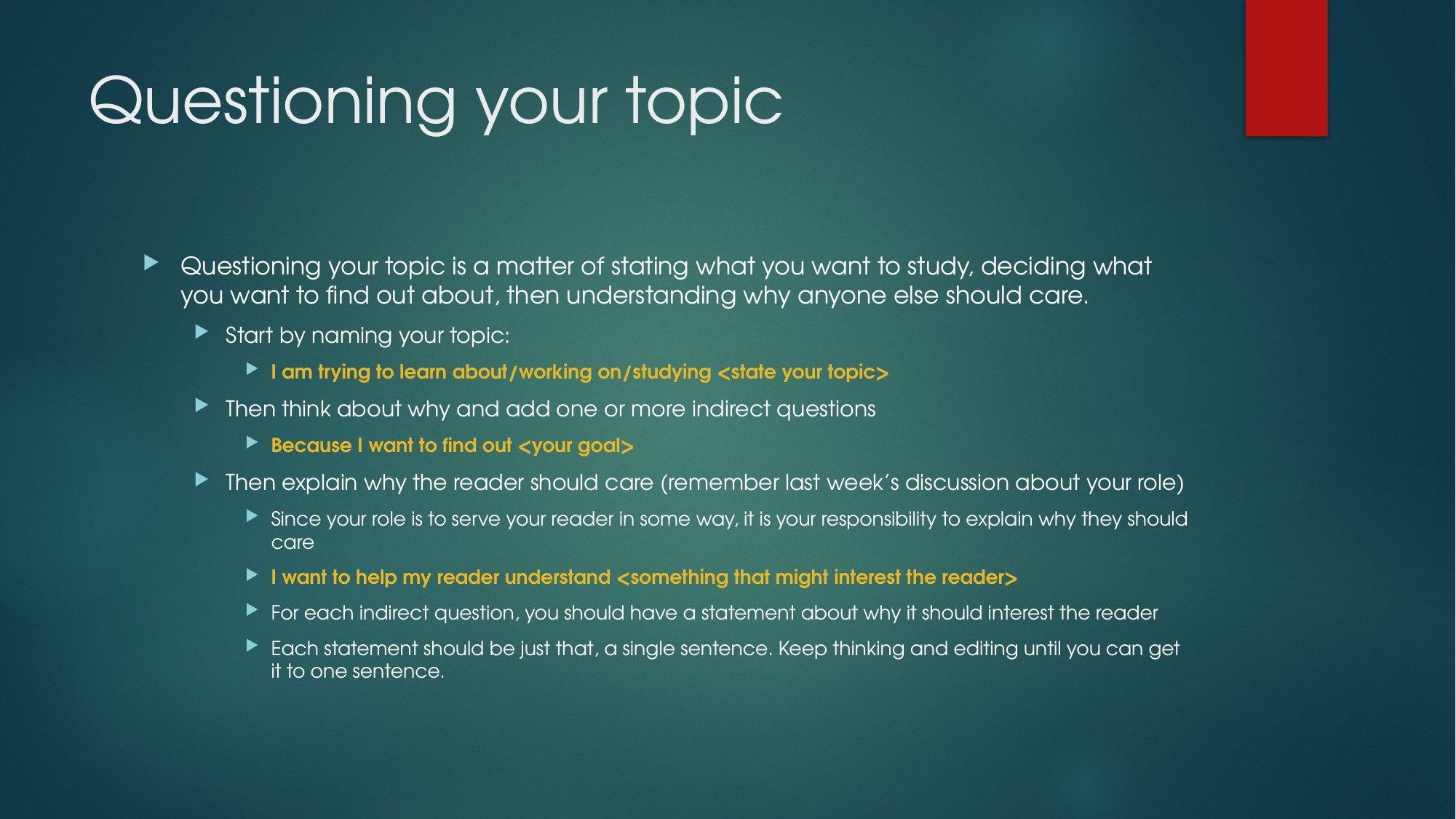

# Questioning your topic
Questioning your topic is a matter of stating what you want to study, deciding what you want to find out about, then understanding why anyone else should care.
Start by naming your topic:
I am trying to learn about/working on/studying <state your topic>
Then think about why and add one or more indirect questions
Because I want to find out <your goal>
Then explain why the reader should care (remember last week’s discussion about your role)
Since your role is to serve your reader in some way, it is your responsibility to explain why they should care
I want to help my reader understand <something that might interest the reader>
For each indirect question, you should have a statement about why it should interest the reader
Each statement should be just that, a single sentence. Keep thinking and editing until you can get it to one sentence.